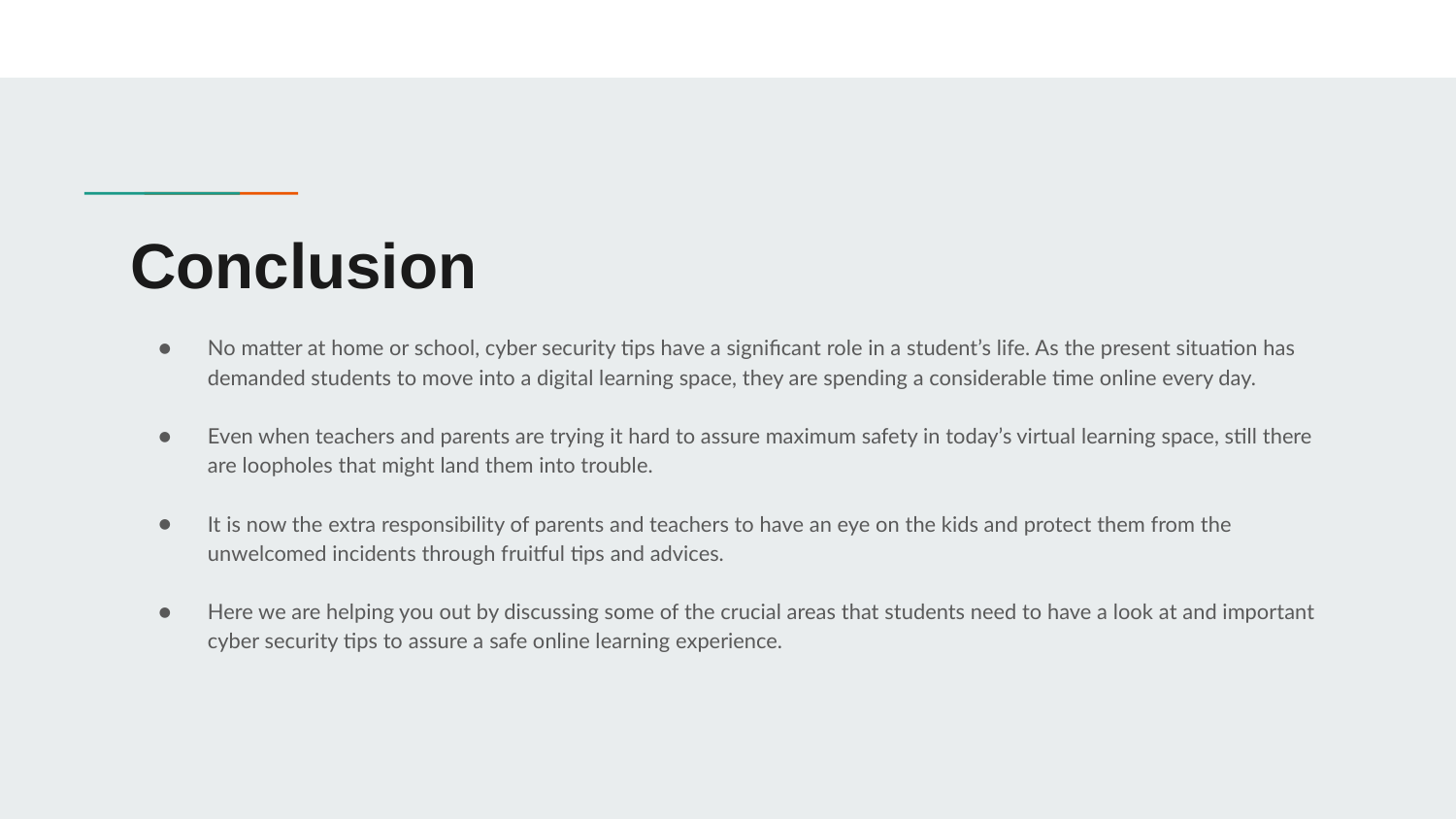

# Conclusion
No matter at home or school, cyber security tips have a significant role in a student’s life. As the present situation has demanded students to move into a digital learning space, they are spending a considerable time online every day.

Even when teachers and parents are trying it hard to assure maximum safety in today’s virtual learning space, still there are loopholes that might land them into trouble.

It is now the extra responsibility of parents and teachers to have an eye on the kids and protect them from the unwelcomed incidents through fruitful tips and advices.

Here we are helping you out by discussing some of the crucial areas that students need to have a look at and important cyber security tips to assure a safe online learning experience.